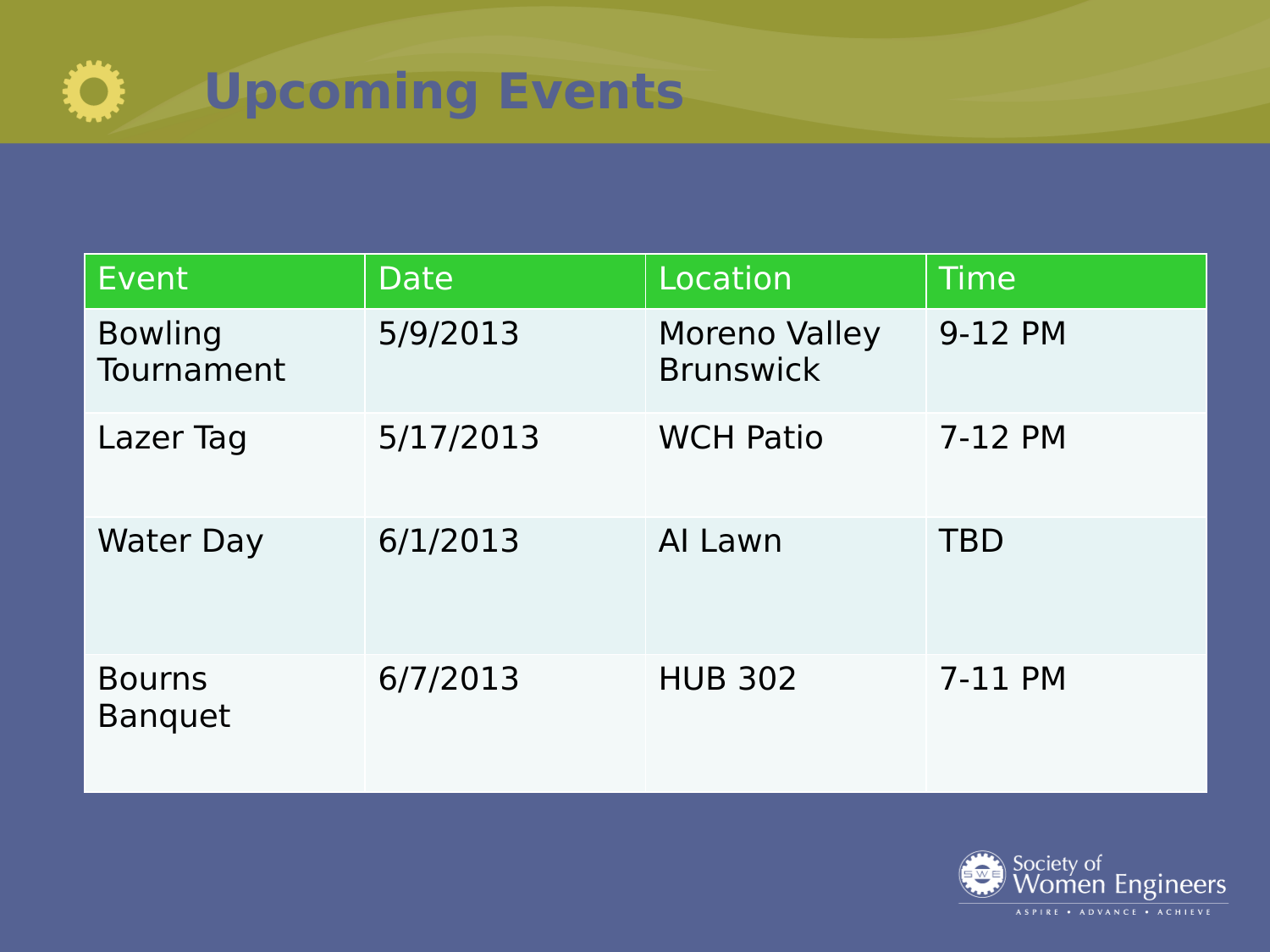

Upcoming Events
| Event | Date | Location | Time |
| --- | --- | --- | --- |
| Bowling Tournament | 5/9/2013 | Moreno Valley Brunswick | 9-12 PM |
| Lazer Tag | 5/17/2013 | WCH Patio | 7-12 PM |
| Water Day | 6/1/2013 | AI Lawn | TBD |
| Bourns Banquet | 6/7/2013 | HUB 302 | 7-11 PM |